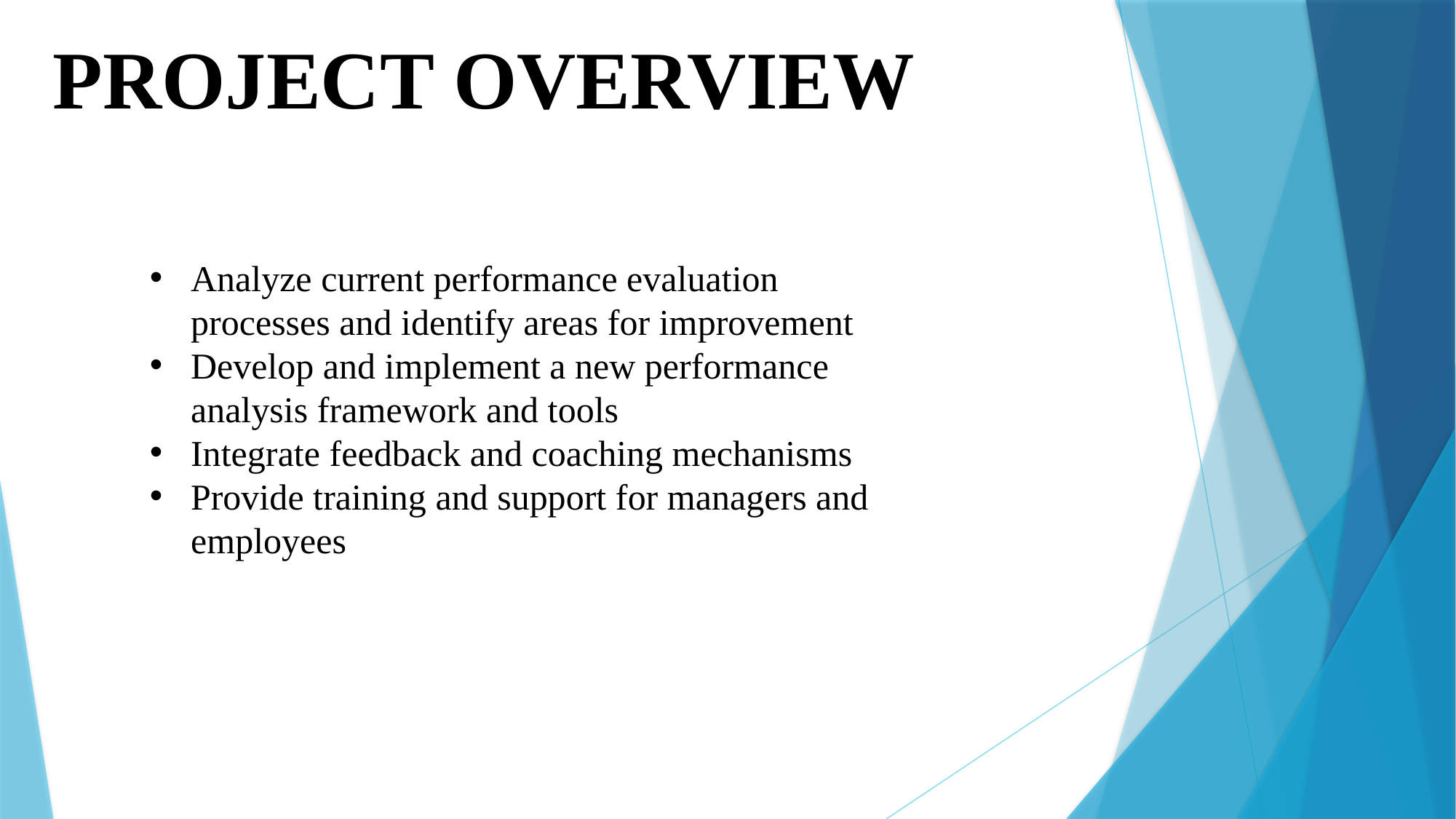

PROJECT OVERVIEW
Analyze current performance evaluation processes and identify areas for improvement
Develop and implement a new performance analysis framework and tools
Integrate feedback and coaching mechanisms
Provide training and support for managers and employees